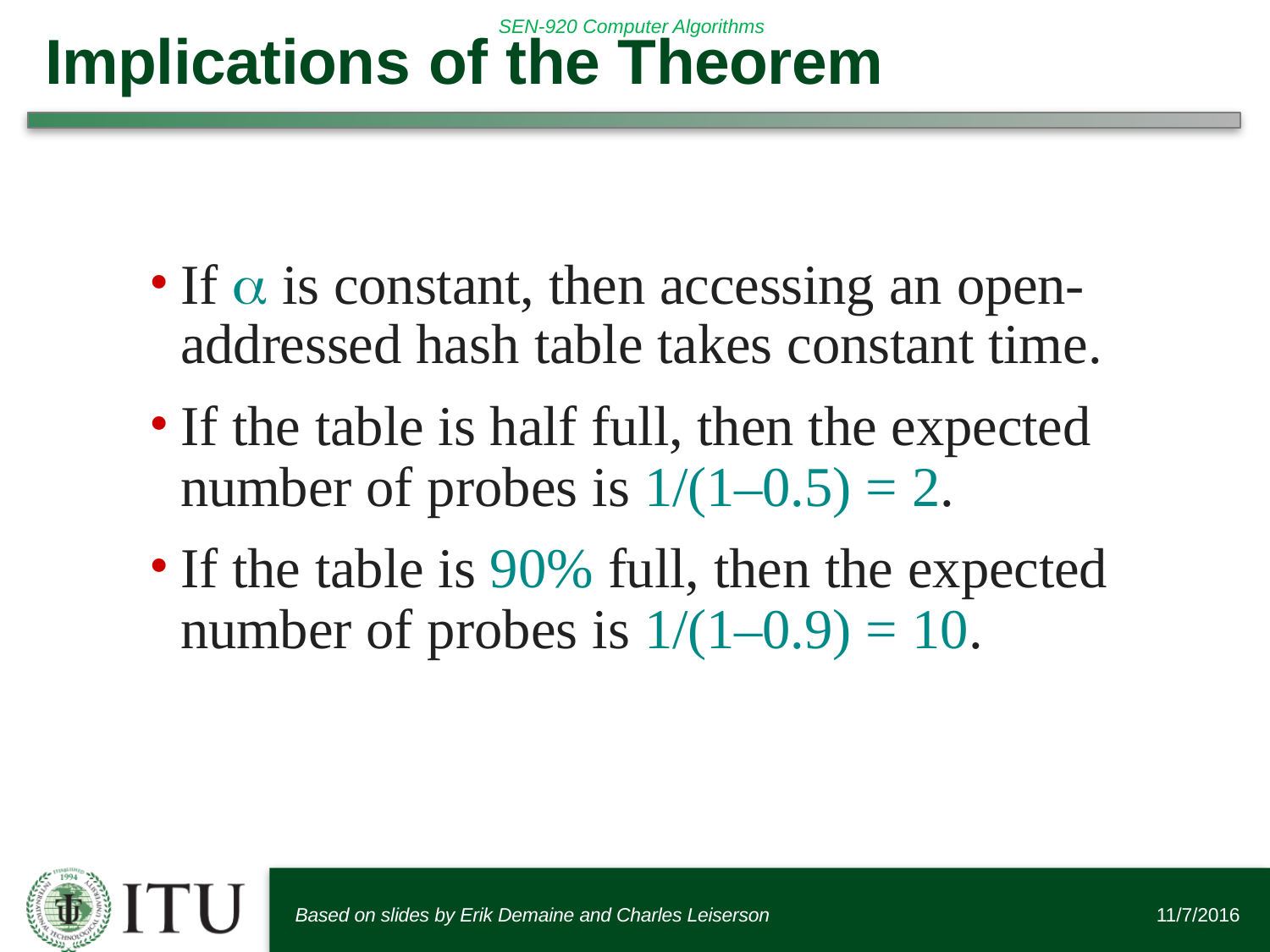

# Implications of the Theorem

If α is constant, then accessing an open- addressed hash table takes constant time.
If the table is half full, then the expected number of probes is 1/(1–0.5) = 2.
If the table is 90% full, then the expected number of probes is 1/(1–0.9) = 10.

Based on slides by Erik Demaine and Charles Leiserson
11/7/2016